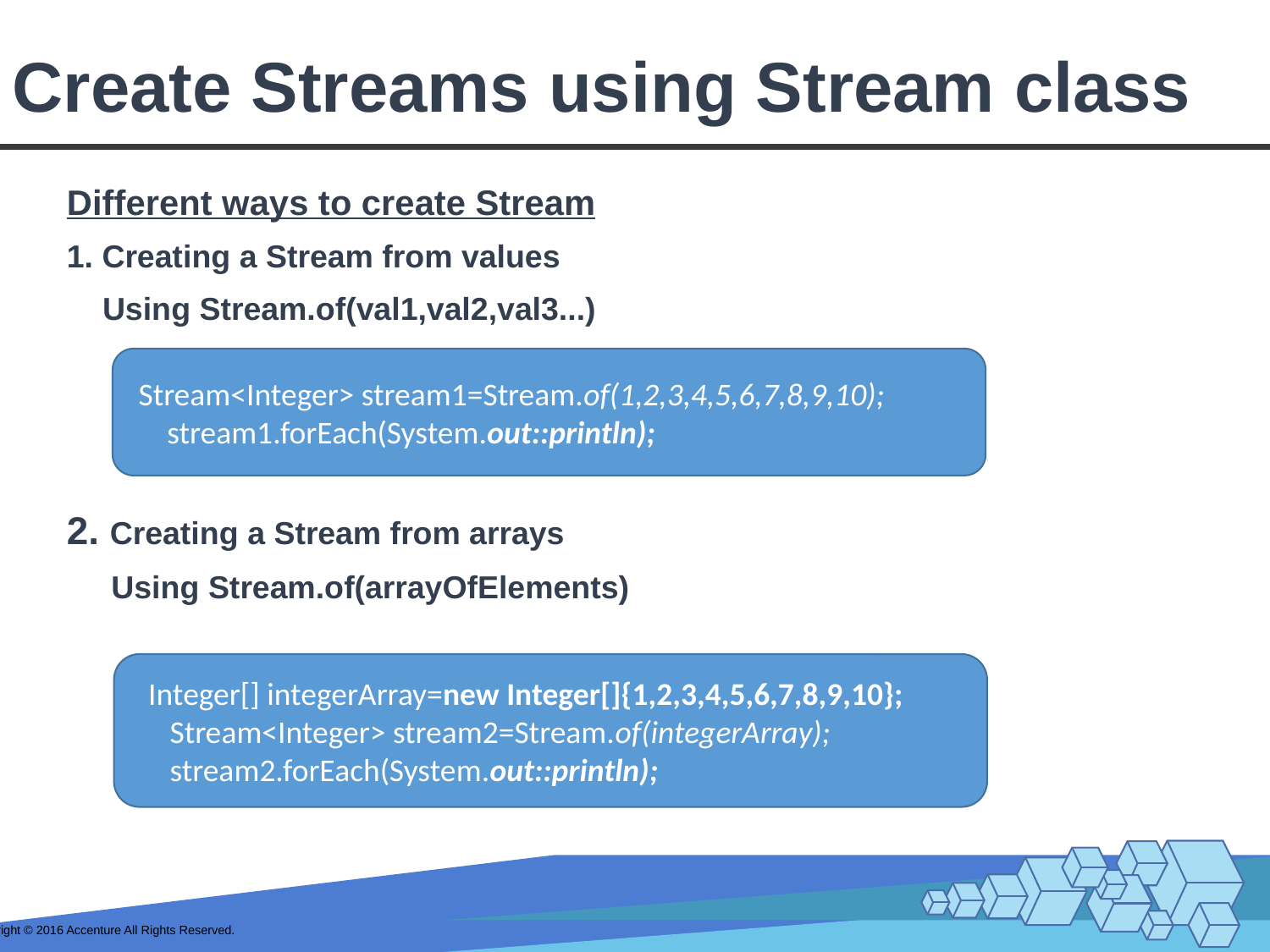

# Create Streams using Stream class
Different ways to create Stream
1. Creating a Stream from values
    Using Stream.of(val1,val2,val3...)

2. Creating a Stream from arrays
     Using Stream.of(arrayOfElements)

 Stream<Integer> stream1=Stream.of(1,2,3,4,5,6,7,8,9,10);
     stream1.forEach(System.out::println);
  Integer[] integerArray=new Integer[]{1,2,3,4,5,6,7,8,9,10};
     Stream<Integer> stream2=Stream.of(integerArray);
     stream2.forEach(System.out::println);